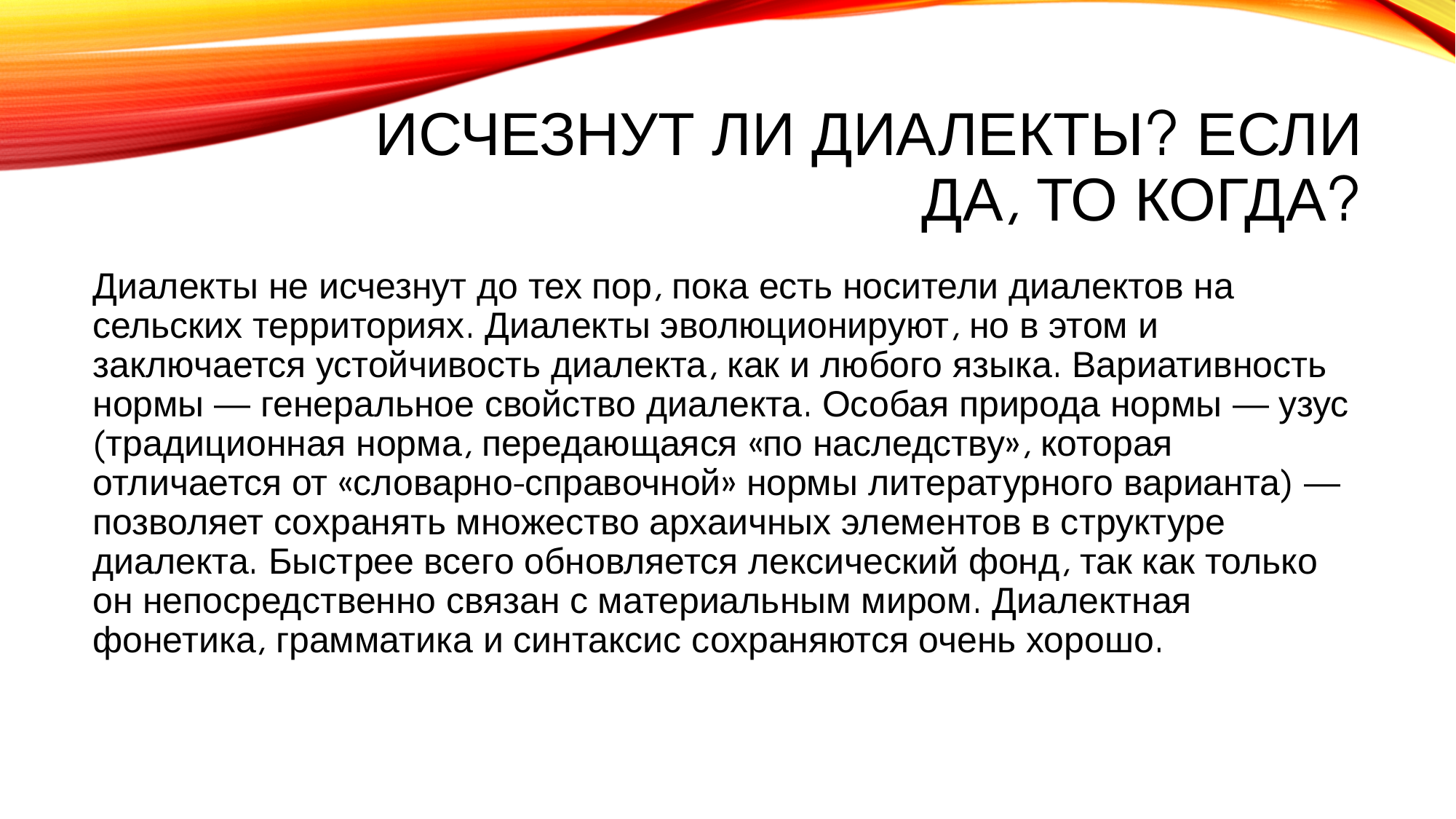

# Исчезнут ли диалекты? Если да, то когда?
Диалекты не исчезнут до тех пор, пока есть носители диалектов на сельских территориях. Диалекты эволюционируют, но в этом и заключается устойчивость диалекта, как и любого языка. Вариативность нормы — генеральное свойство диалекта. Особая природа нормы — узус (традиционная норма, передающаяся «по наследству», которая отличается от «словарно-справочной» нормы литературного варианта) — позволяет сохранять множество архаичных элементов в структуре диалекта. Быстрее всего обновляется лексический фонд, так как только он непосредственно связан с материальным миром. Диалектная фонетика, грамматика и синтаксис сохраняются очень хорошо.